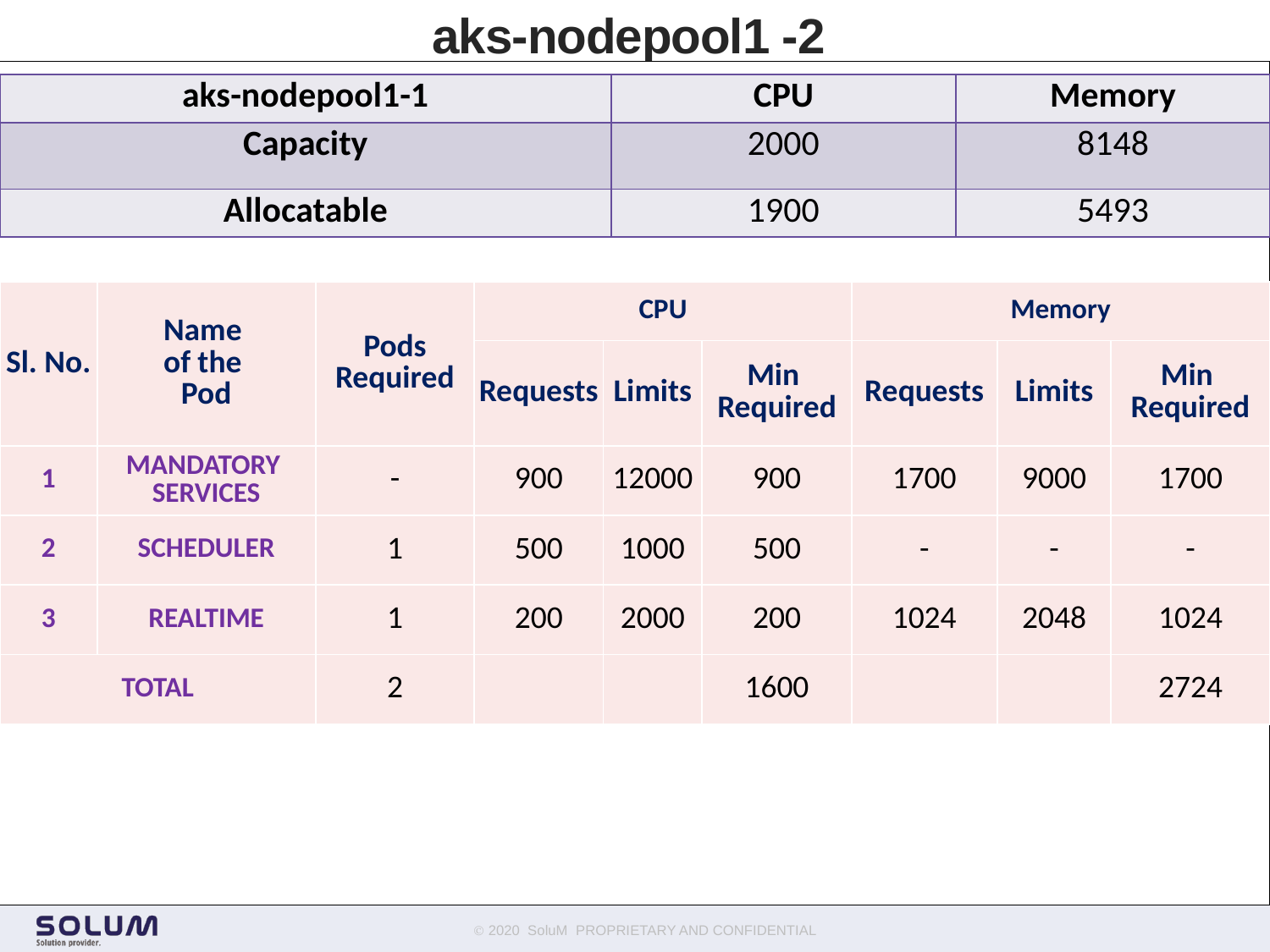

# aks-nodepool1 -2

| aks-nodepool1-1 | CPU | Memory |
| --- | --- | --- |
| Capacity | 2000 | 8148 |
| Allocatable | 1900 | 5493 |
| Sl. No. | Name of the Pod | Pods Required | CPU |  |  | Memory |  |  |
| --- | --- | --- | --- | --- | --- | --- | --- | --- |
|  |  |  | Requests | Limits | Min Required | Requests | Limits | Min Required |
| 1 | MANDATORY SERVICES | - | 900 | 12000 | 900 | 1700 | 9000 | 1700 |
| 2 | SCHEDULER | 1 | 500 | 1000 | 500 | - | - | - |
| 3 | REALTIME | 1 | 200 | 2000 | 200 | 1024 | 2048 | 1024 |
| TOTAL |  | 2 |  |  | 1600 |  |  | 2724 |